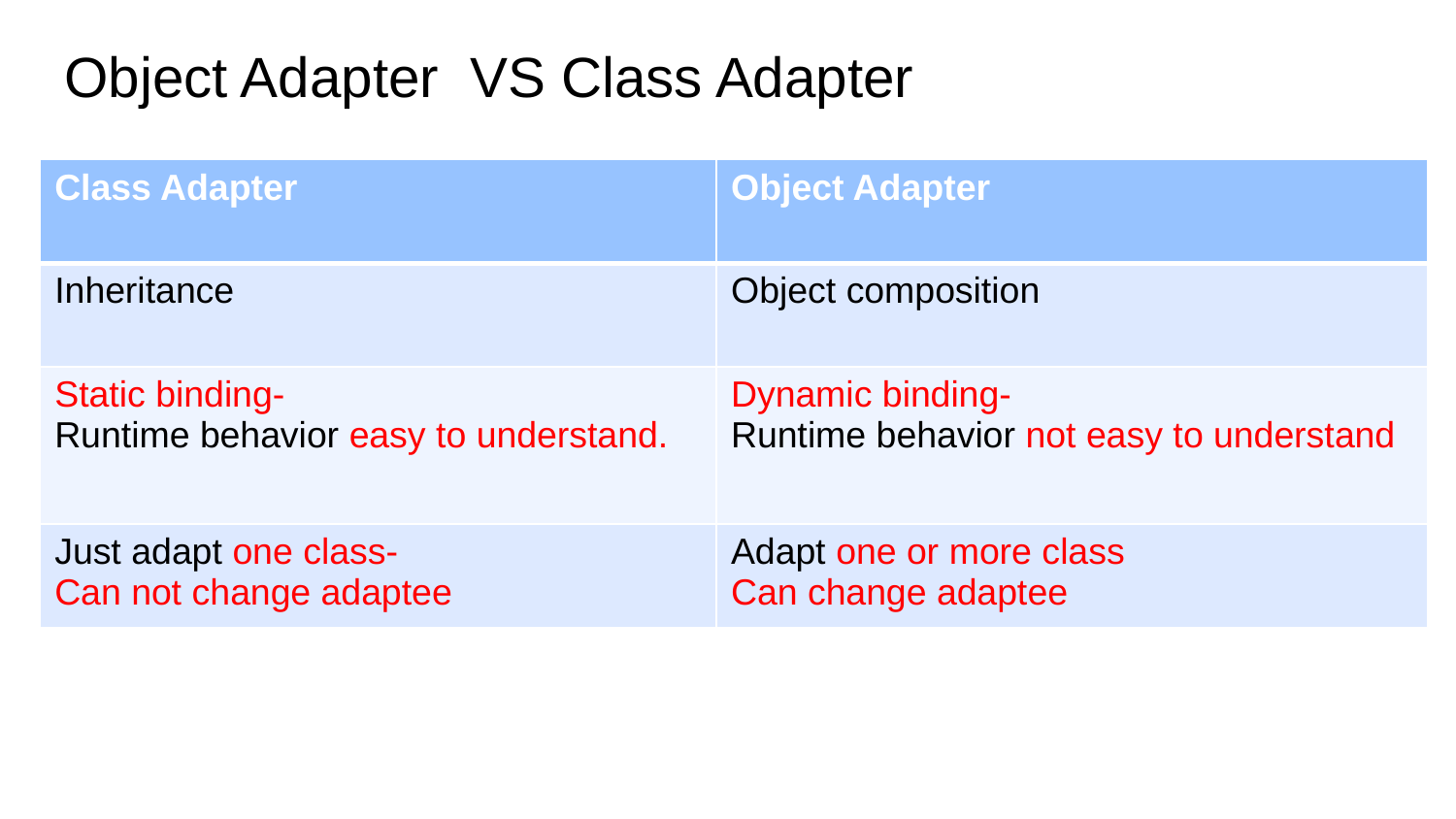

# Object Adapter  VS Class Adapter
| Class Adapter | Object Adapter |
| --- | --- |
| Inheritance | Object composition |
| Static binding- Runtime behavior easy to understand. | Dynamic binding- Runtime behavior not easy to understand |
| Just adapt one class- Can not change adaptee | Adapt one or more class Can change adaptee |